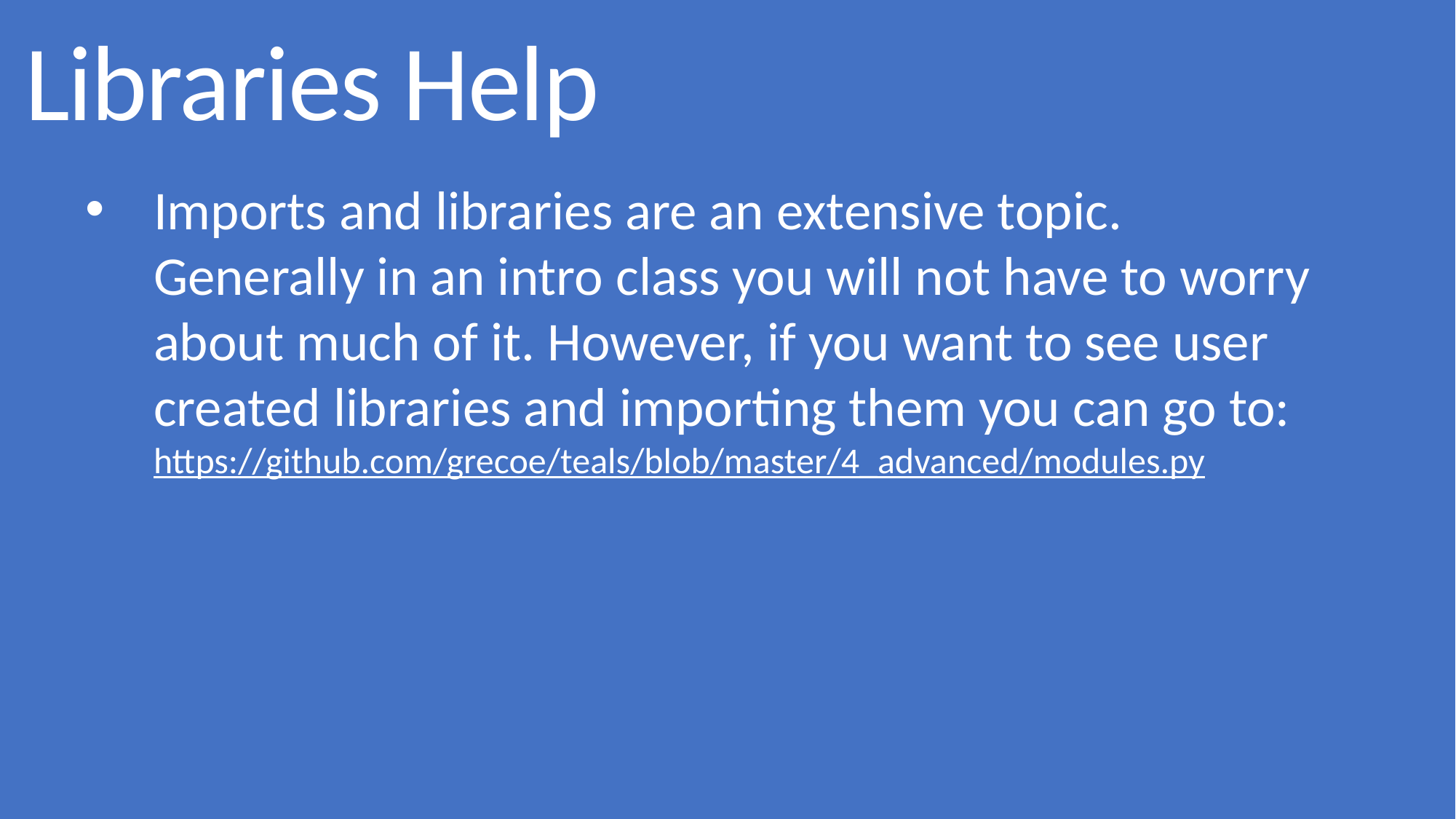

# Libraries Help
Imports and libraries are an extensive topic. Generally in an intro class you will not have to worry about much of it. However, if you want to see user created libraries and importing them you can go to: https://github.com/grecoe/teals/blob/master/4_advanced/modules.py